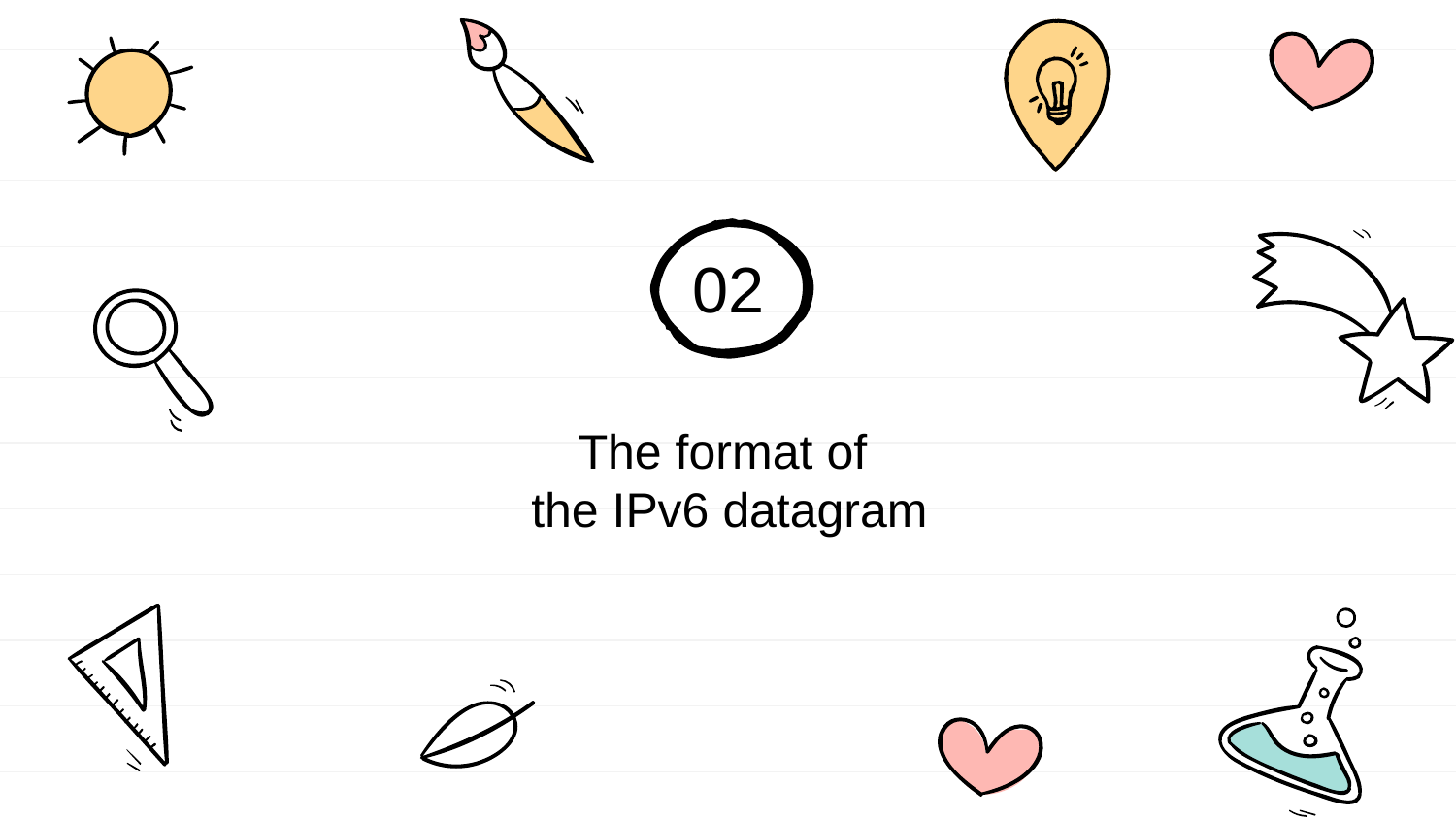

# 02

The format of
the IPv6 datagram